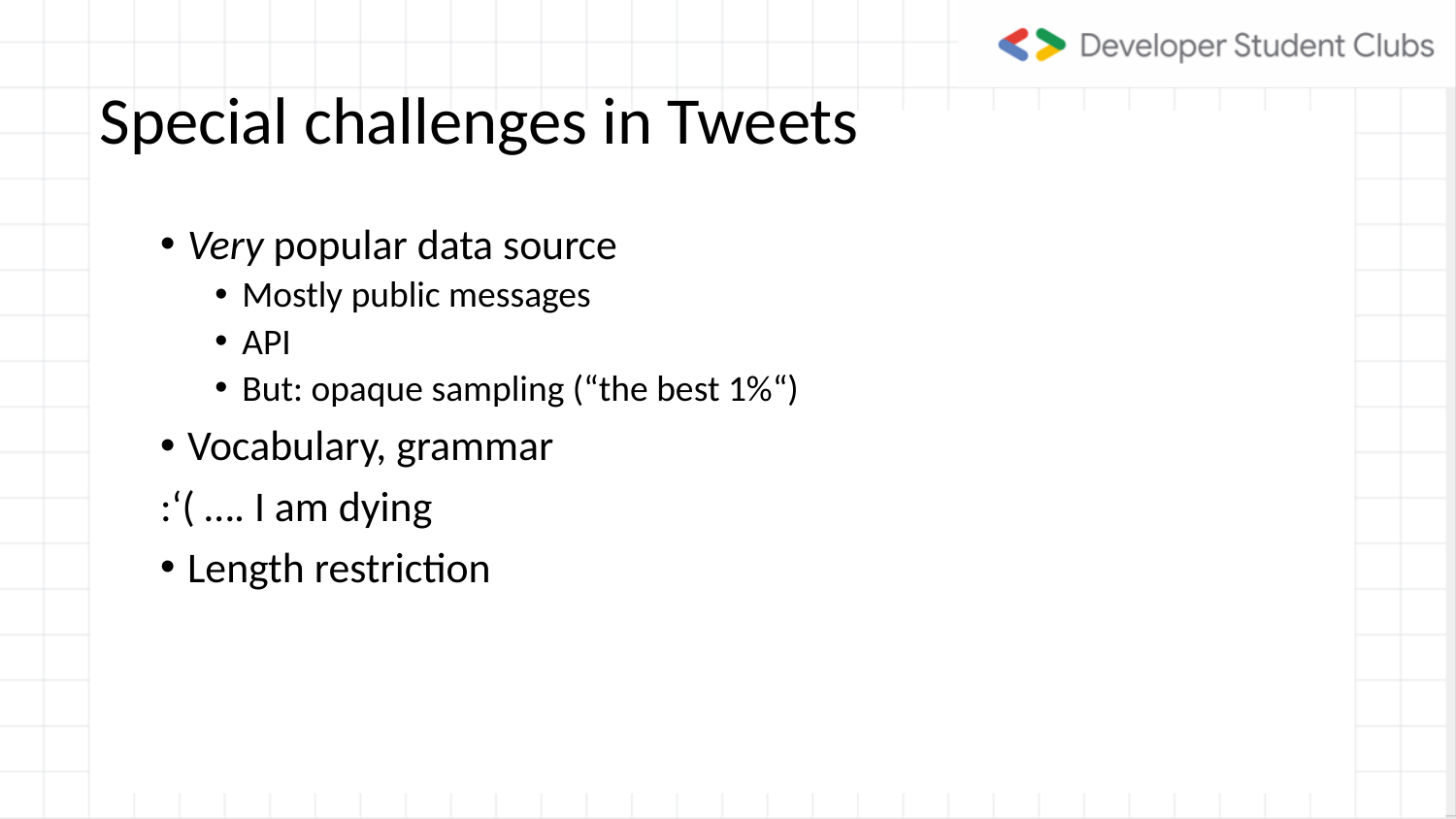

Special challenges in Tweets
Very popular data source
Mostly public messages
API
But: opaque sampling (“the best 1%“)
Vocabulary, grammar
:‘( …. I am dying
Length restriction